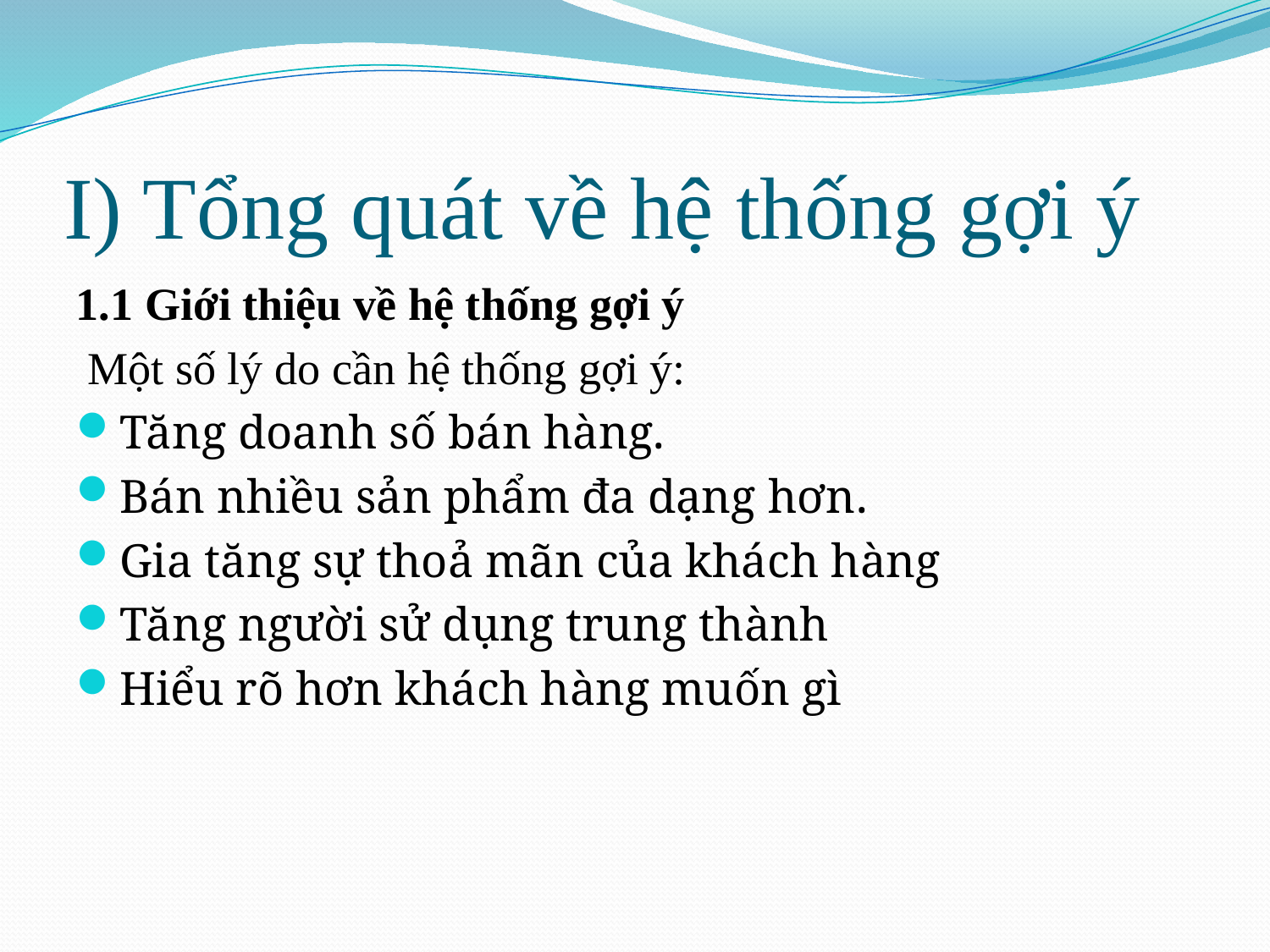

# I) Tổng quát về hệ thống gợi ý
1.1 Giới thiệu về hệ thống gợi ý
 Một số lý do cần hệ thống gợi ý:
Tăng doanh số bán hàng.
Bán nhiều sản phẩm đa dạng hơn.
Gia tăng sự thoả mãn của khách hàng
Tăng người sử dụng trung thành
Hiểu rõ hơn khách hàng muốn gì